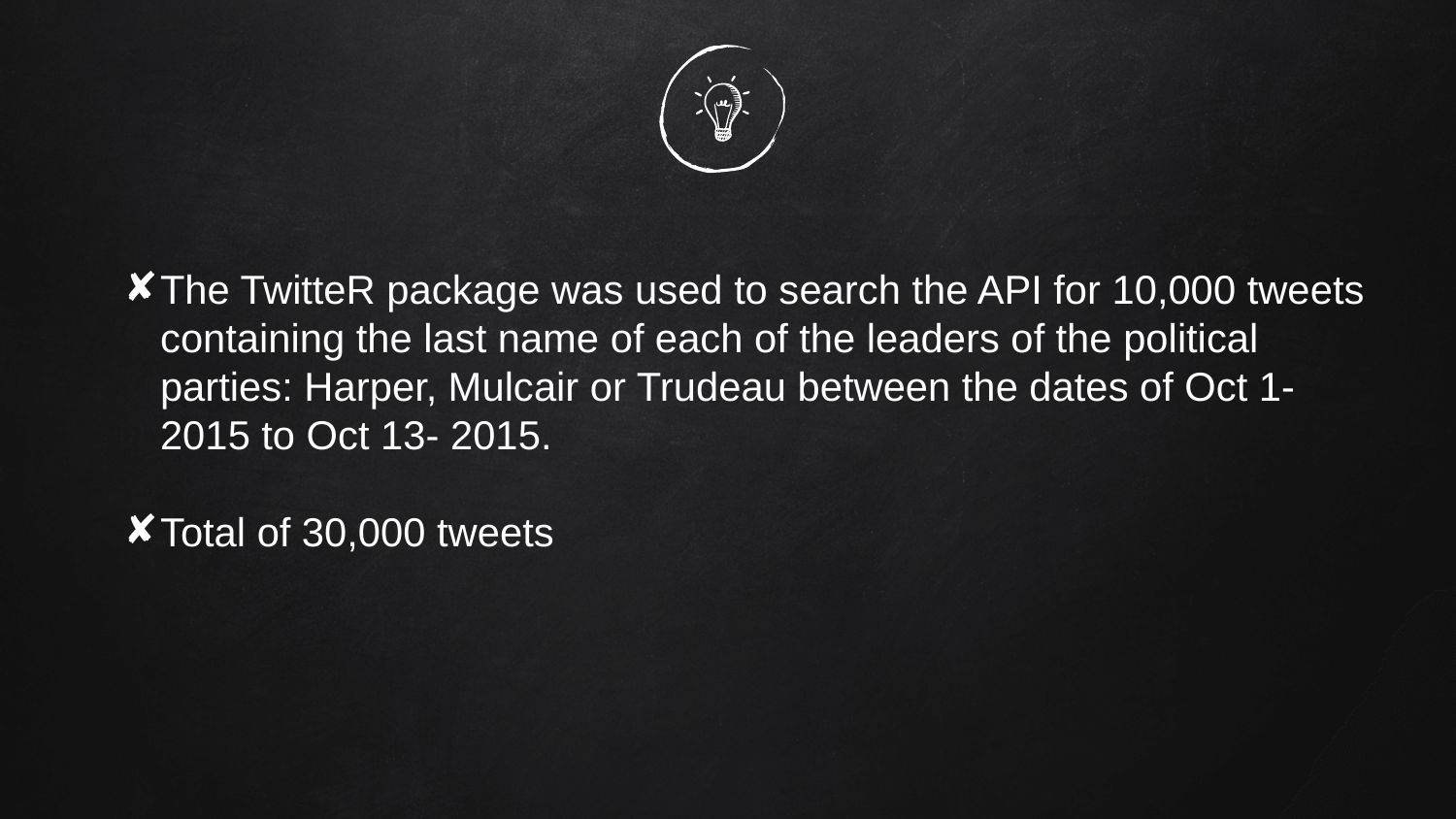

The TwitteR package was used to search the API for 10,000 tweets containing the last name of each of the leaders of the political parties: Harper, Mulcair or Trudeau between the dates of Oct 1- 2015 to Oct 13- 2015.

Total of 30,000 tweets